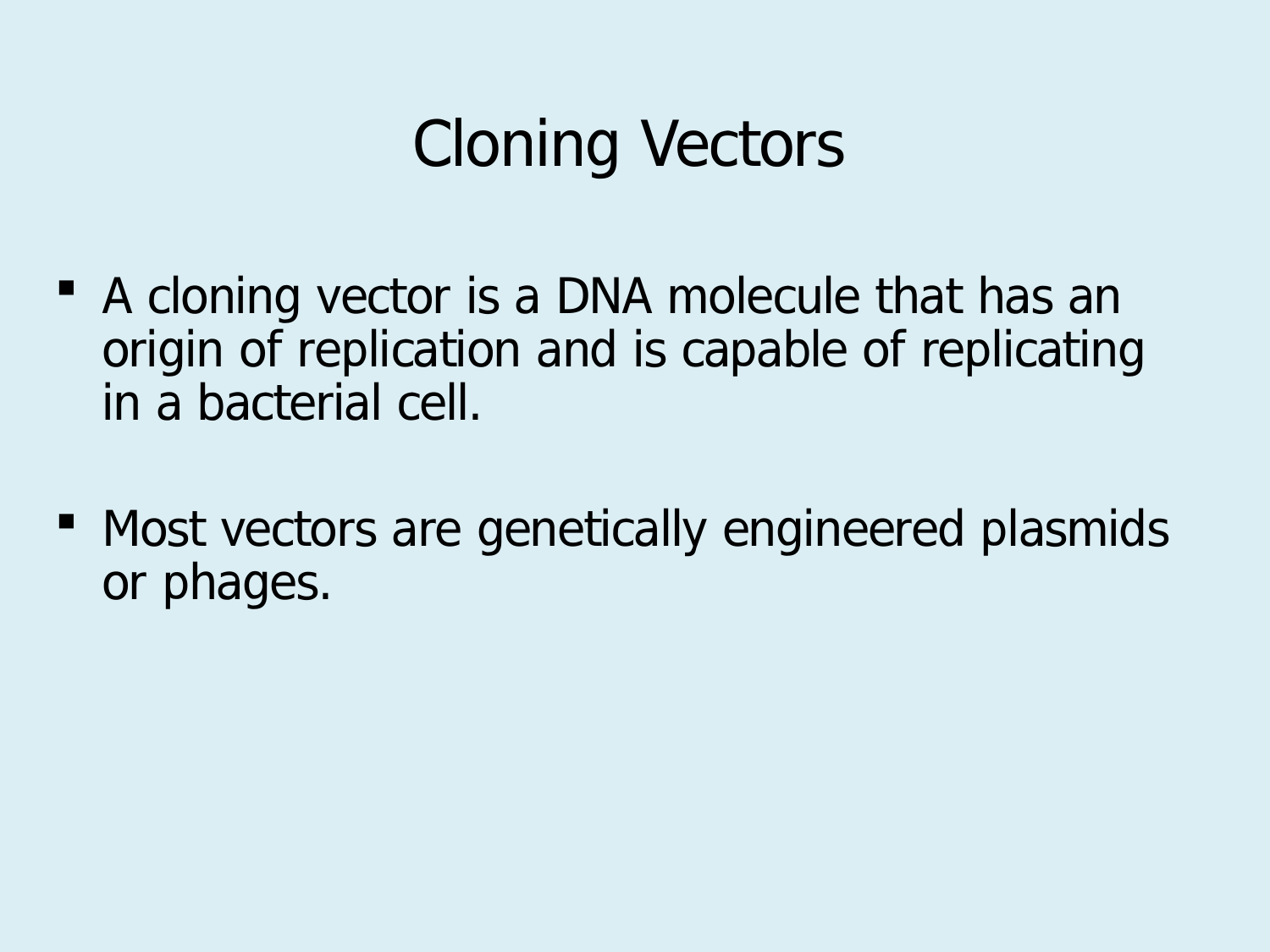

# Cloning Vectors
A cloning vector is a DNA molecule that has an origin of replication and is capable of replicating in a bacterial cell.

Most vectors are genetically engineered plasmids or phages.